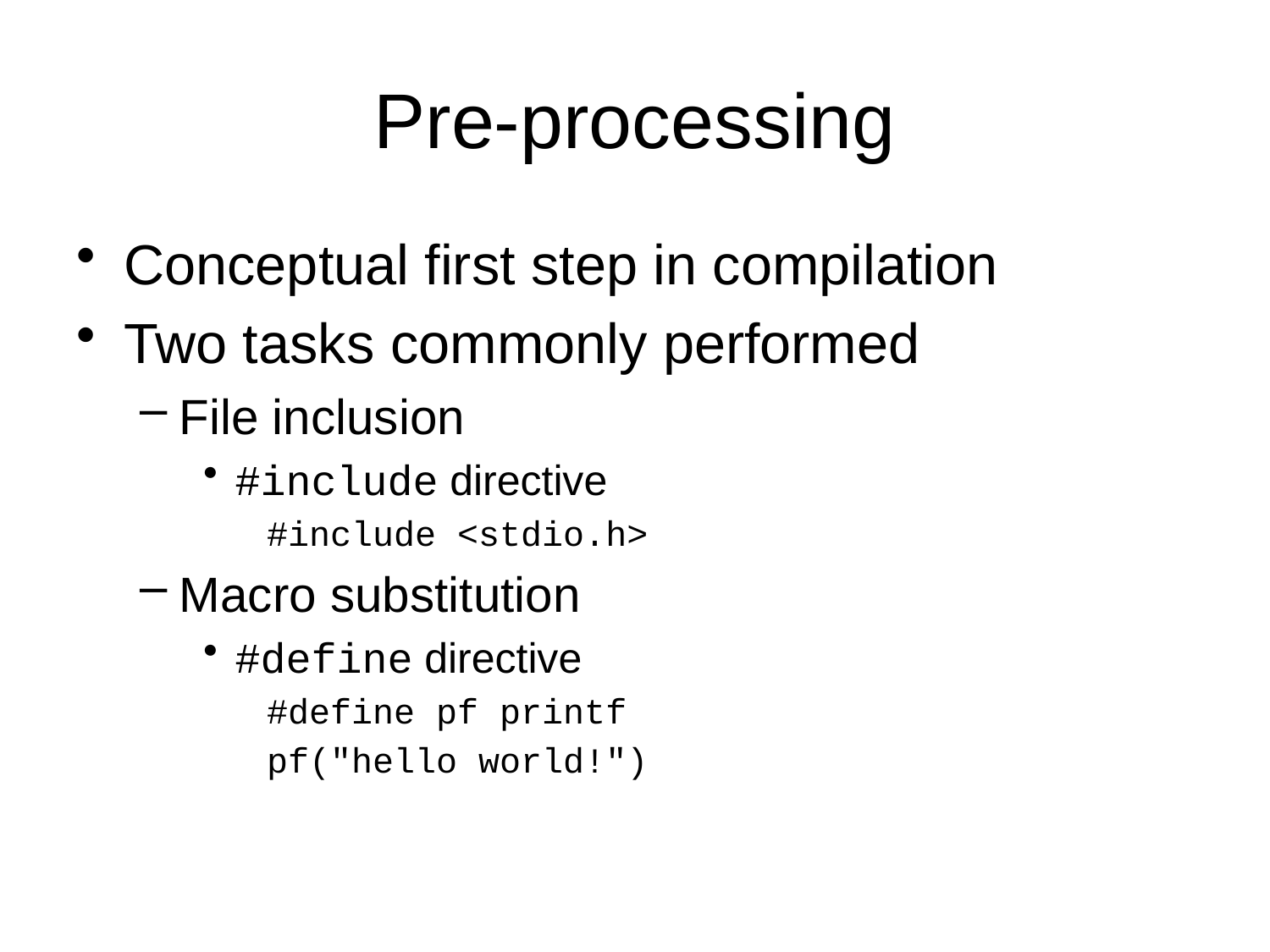

# Pre-processing
Conceptual first step in compilation
Two tasks commonly performed
File inclusion
#include directive
#include <stdio.h>
Macro substitution
#define directive
#define pf printf
pf("hello world!")